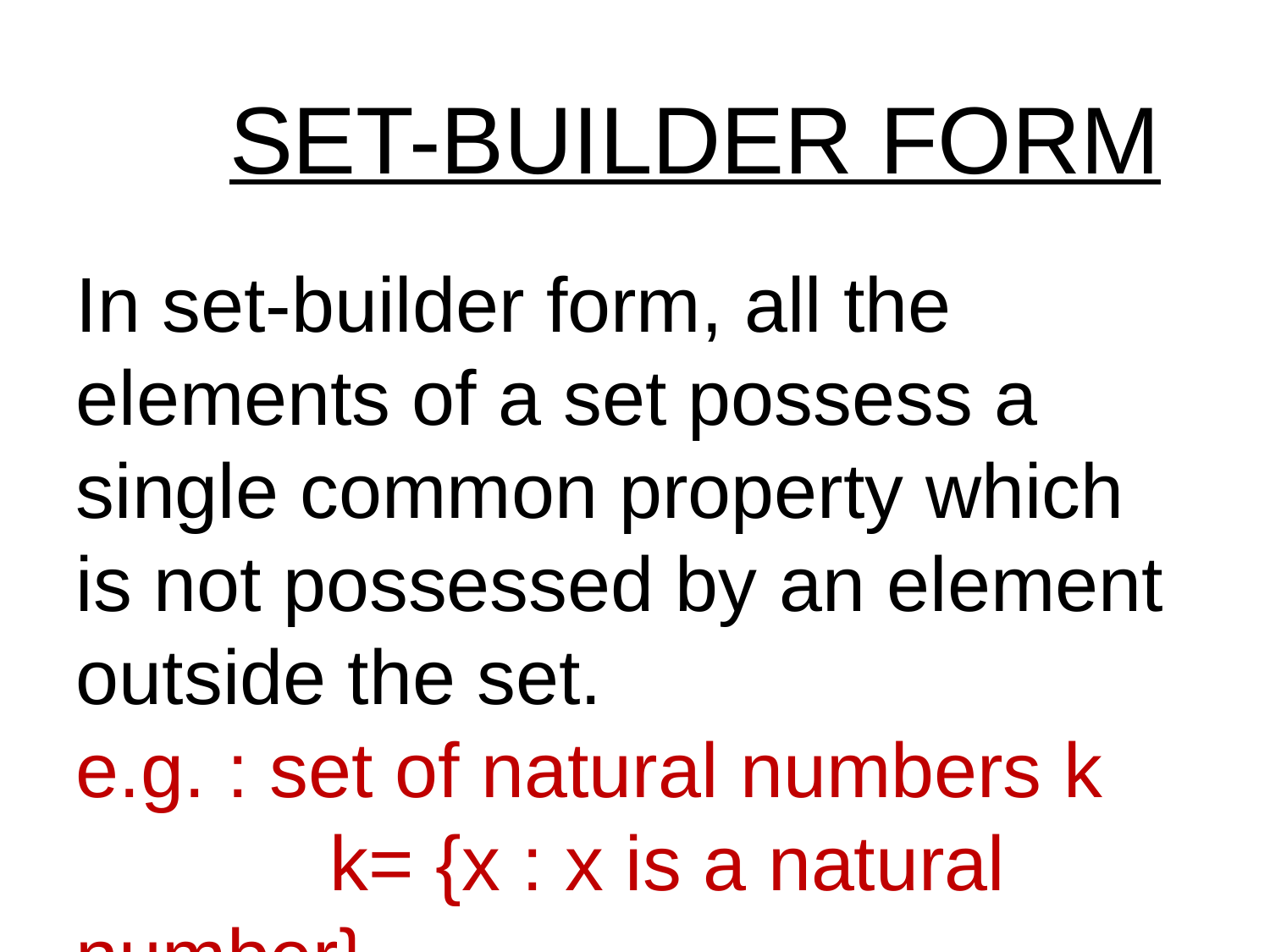

SET-BUILDER FORM
In set-builder form, all the elements of a set possess a single common property which is not possessed by an element outside the set.
e.g. : set of natural numbers k
		k= {x : x is a natural number}